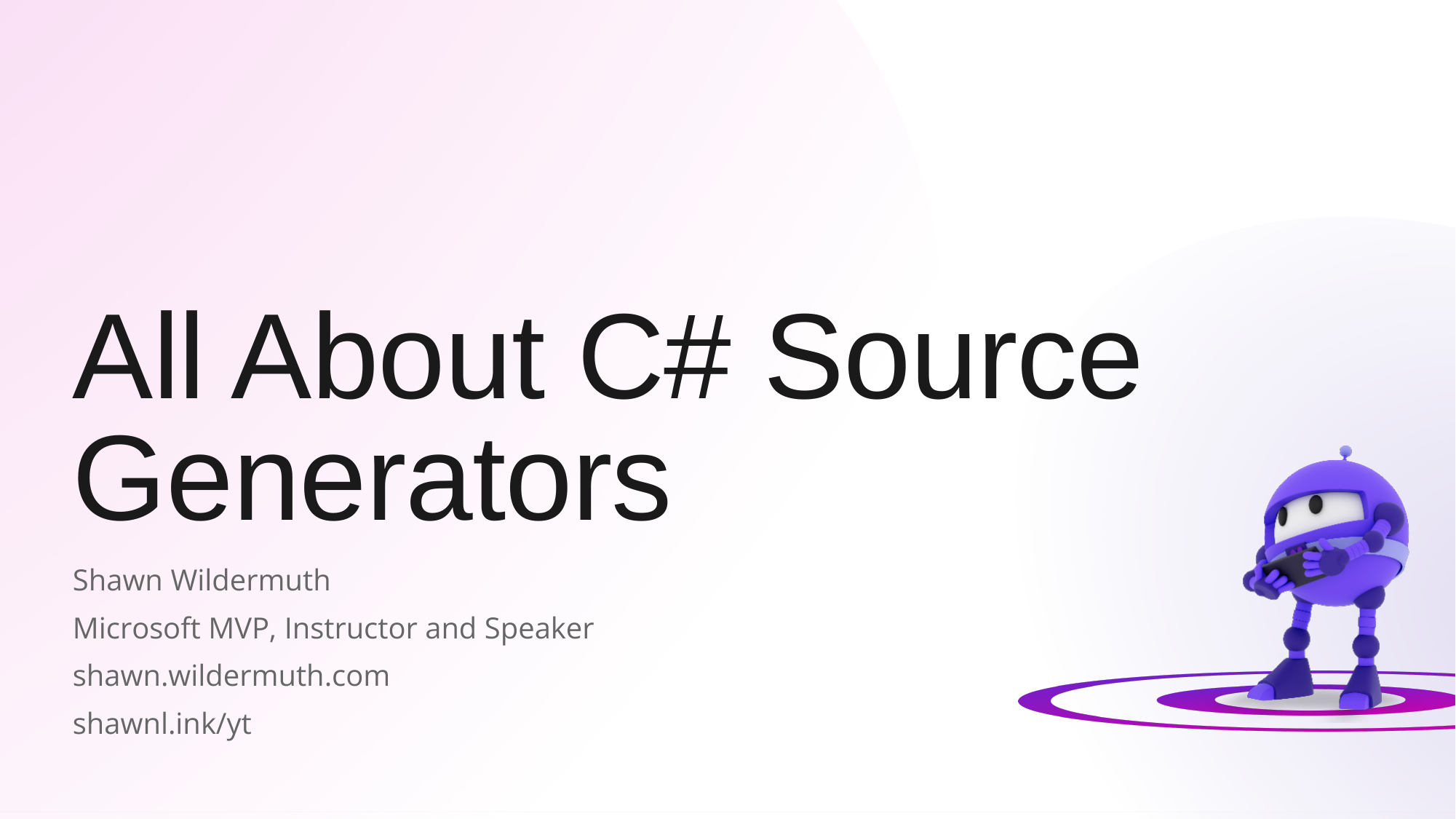

# All About C# Source Generators
Shawn Wildermuth
Microsoft MVP, Instructor and Speaker
shawn.wildermuth.com
shawnl.ink/yt